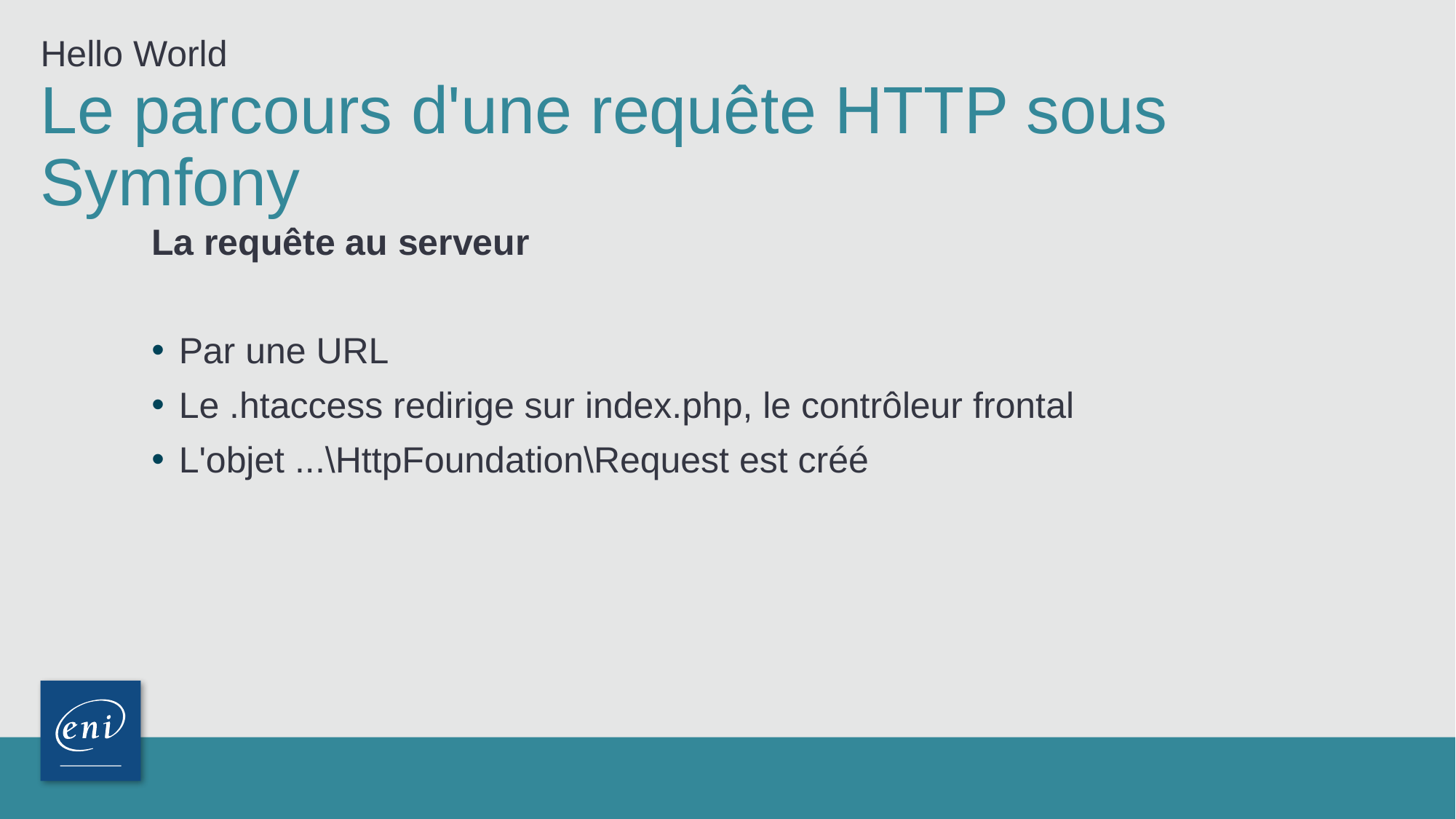

Hello World
# Le parcours d'une requête HTTP sous Symfony
La requête au serveur

Par une URL
Le .htaccess redirige sur index.php, le contrôleur frontal
L'objet ...\HttpFoundation\Request est créé